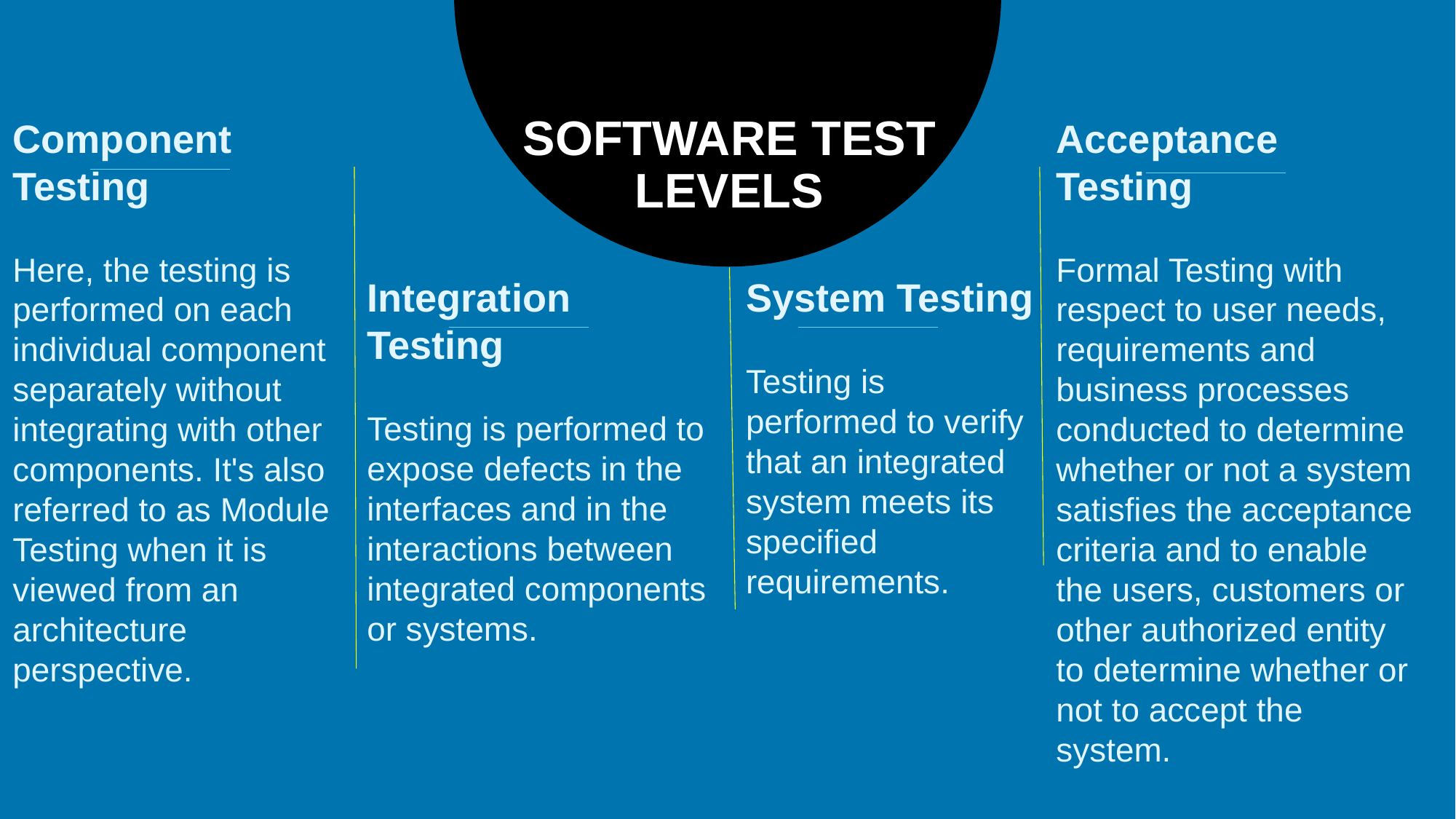

Component Testing

Here, the testing is performed on each individual component separately without integrating with other components. It's also referred to as Module Testing when it is viewed from an architecture perspective.
SOFTWARE TEST LEVELS
Acceptance Testing

Formal Testing with respect to user needs, requirements and business processes conducted to determine whether or not a system satisfies the acceptance criteria and to enable the users, customers or other authorized entity to determine whether or not to accept the system.
Integration Testing

Testing is performed to expose defects in the interfaces and in the interactions between integrated components or systems.
System Testing

Testing is performed to verify that an integrated system meets its specified requirements.